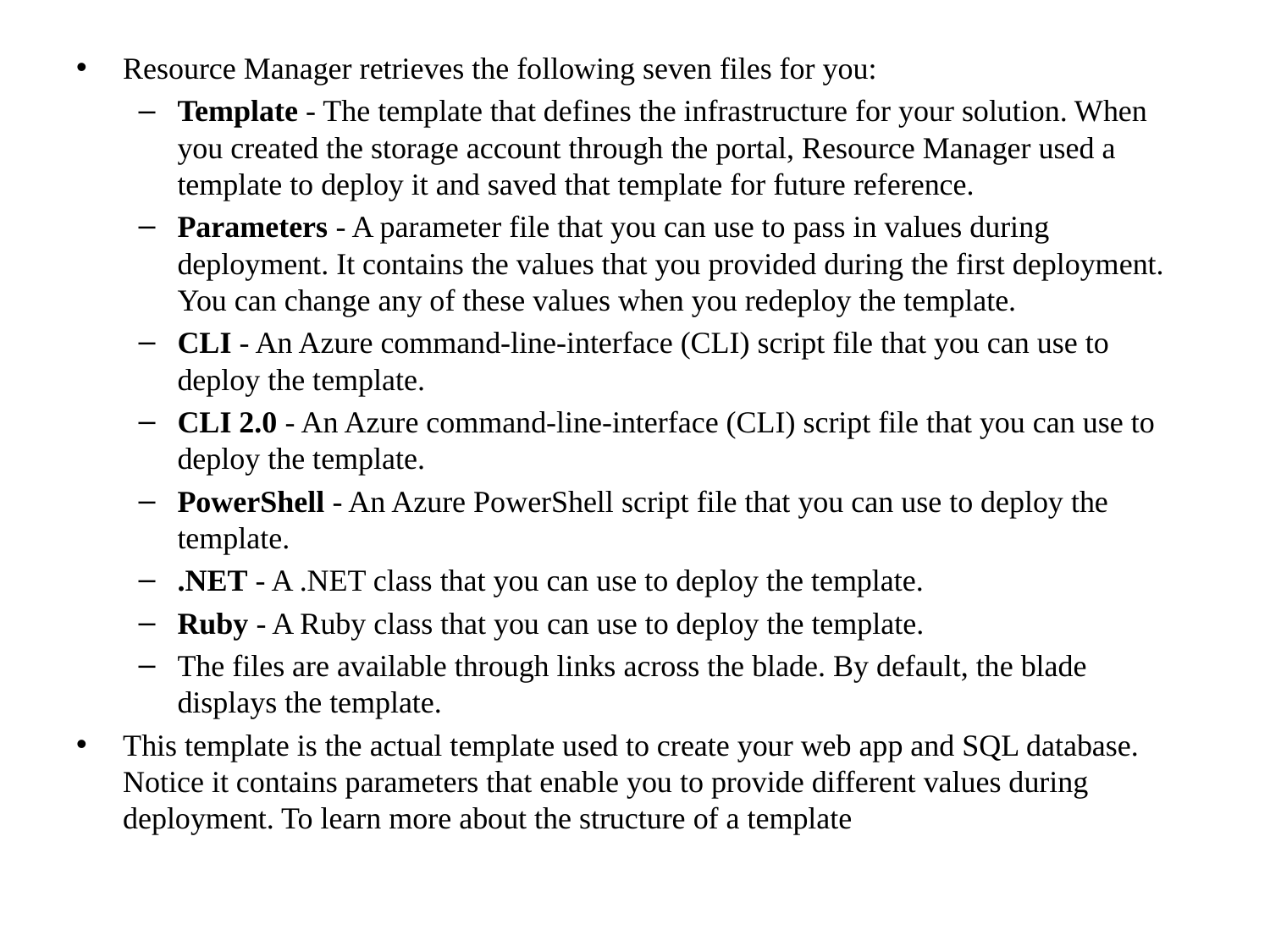

Resource Manager retrieves the following seven files for you:
Template - The template that defines the infrastructure for your solution. When you created the storage account through the portal, Resource Manager used a template to deploy it and saved that template for future reference.
Parameters - A parameter file that you can use to pass in values during deployment. It contains the values that you provided during the first deployment. You can change any of these values when you redeploy the template.
CLI - An Azure command-line-interface (CLI) script file that you can use to deploy the template.
CLI 2.0 - An Azure command-line-interface (CLI) script file that you can use to deploy the template.
PowerShell - An Azure PowerShell script file that you can use to deploy the template.
.NET - A .NET class that you can use to deploy the template.
Ruby - A Ruby class that you can use to deploy the template.
The files are available through links across the blade. By default, the blade displays the template.
This template is the actual template used to create your web app and SQL database. Notice it contains parameters that enable you to provide different values during deployment. To learn more about the structure of a template